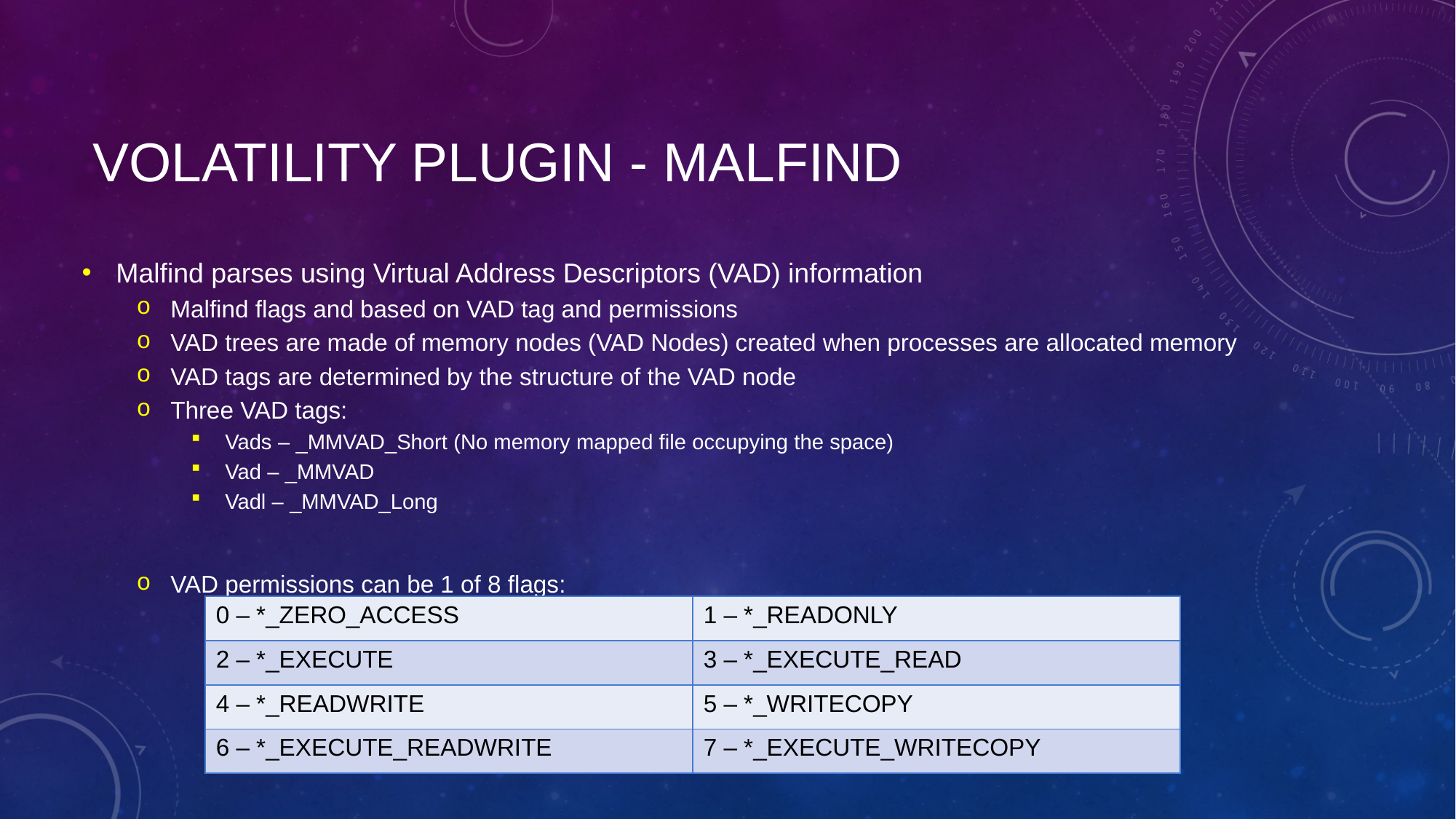

# VOLATIlity plugin - MALFIND
Malfind parses using Virtual Address Descriptors (VAD) information
Malfind flags and based on VAD tag and permissions
VAD trees are made of memory nodes (VAD Nodes) created when processes are allocated memory
VAD tags are determined by the structure of the VAD node
Three VAD tags:
Vads – _MMVAD_Short (No memory mapped file occupying the space)
Vad – _MMVAD
Vadl – _MMVAD_Long

VAD permissions can be 1 of 8 flags:

| 0 – \*\_ZERO\_ACCESS | 1 – \*\_READONLY |
| --- | --- |
| 2 – \*\_EXECUTE | 3 – \*\_EXECUTE\_READ |
| 4 – \*\_READWRITE | 5 – \*\_WRITECOPY |
| 6 – \*\_EXECUTE\_READWRITE | 7 – \*\_EXECUTE\_WRITECOPY |